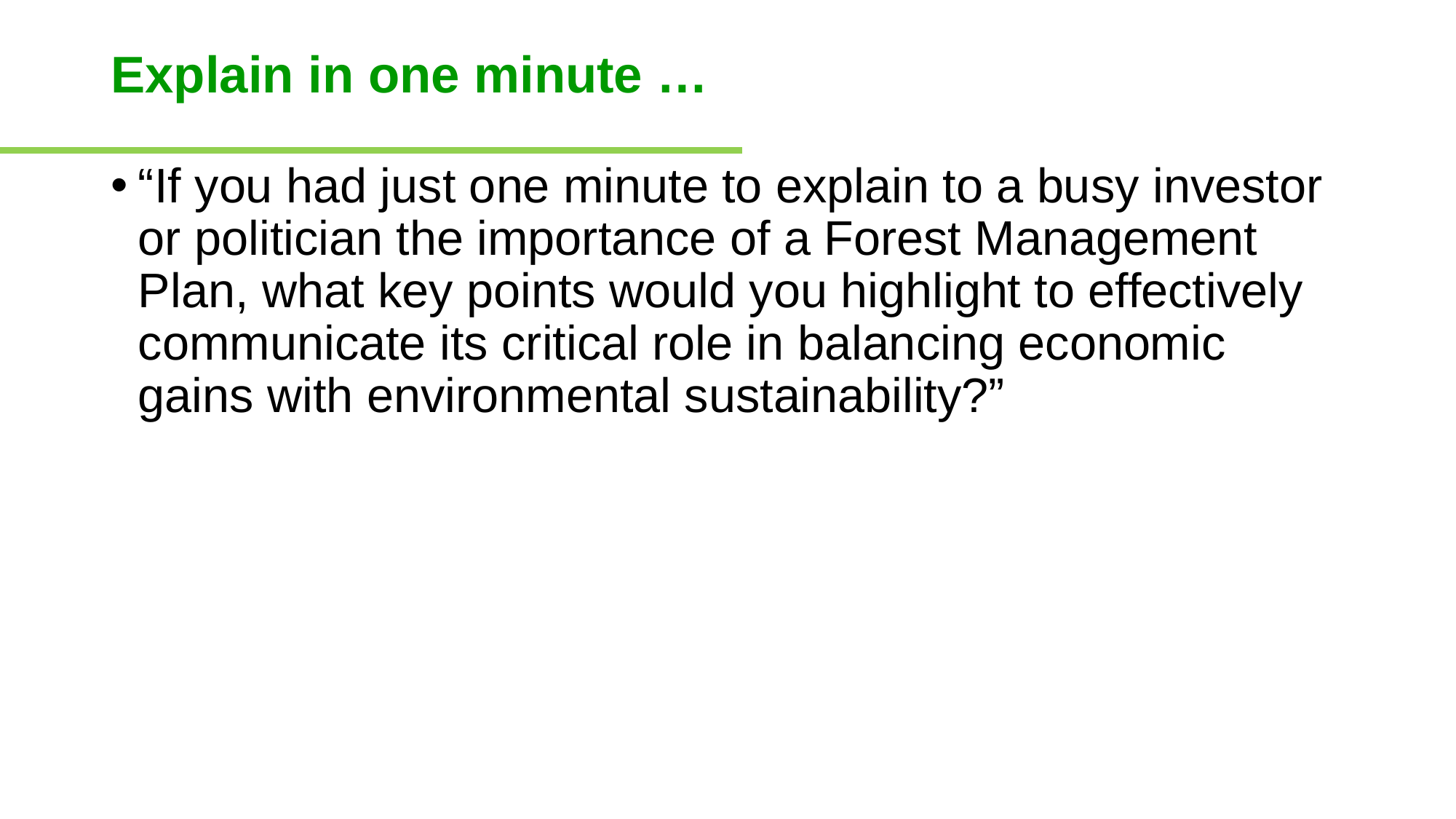

# Explain in one minute …
“If you had just one minute to explain to a busy investor or politician the importance of a Forest Management Plan, what key points would you highlight to effectively communicate its critical role in balancing economic gains with environmental sustainability?”